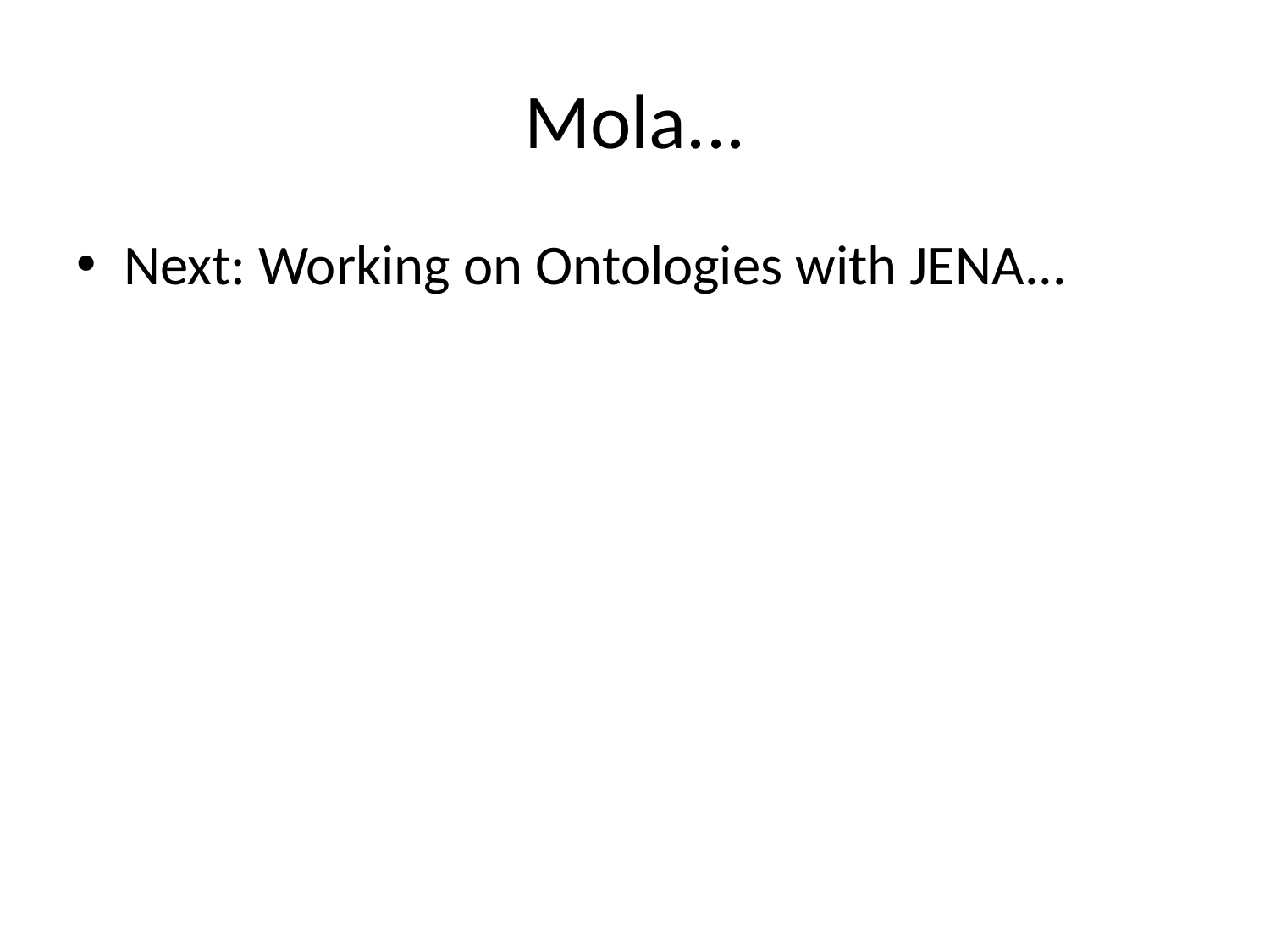

# Mola...
Next: Working on Ontologies with JENA...